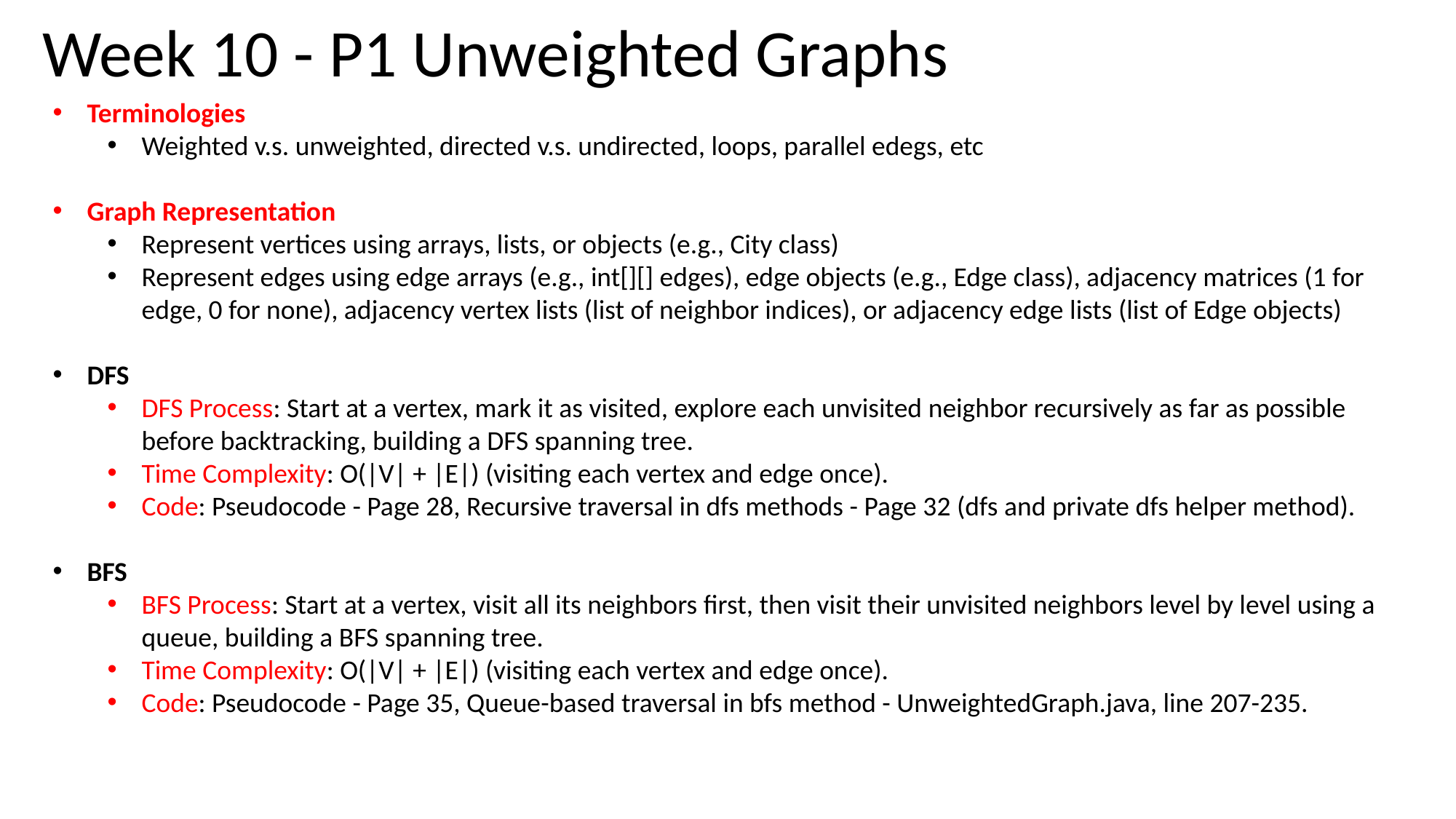

# Week 10 - P1 Unweighted Graphs
Terminologies
Weighted v.s. unweighted, directed v.s. undirected, loops, parallel edegs, etc

Graph Representation
Represent vertices using arrays, lists, or objects (e.g., City class)
Represent edges using edge arrays (e.g., int[][] edges), edge objects (e.g., Edge class), adjacency matrices (1 for edge, 0 for none), adjacency vertex lists (list of neighbor indices), or adjacency edge lists (list of Edge objects)

DFS
DFS Process: Start at a vertex, mark it as visited, explore each unvisited neighbor recursively as far as possible before backtracking, building a DFS spanning tree.
Time Complexity: O(|V| + |E|) (visiting each vertex and edge once).
Code: Pseudocode - Page 28, Recursive traversal in dfs methods - Page 32 (dfs and private dfs helper method).

BFS
BFS Process: Start at a vertex, visit all its neighbors first, then visit their unvisited neighbors level by level using a queue, building a BFS spanning tree.
Time Complexity: O(|V| + |E|) (visiting each vertex and edge once).
Code: Pseudocode - Page 35, Queue-based traversal in bfs method - UnweightedGraph.java, line 207-235.